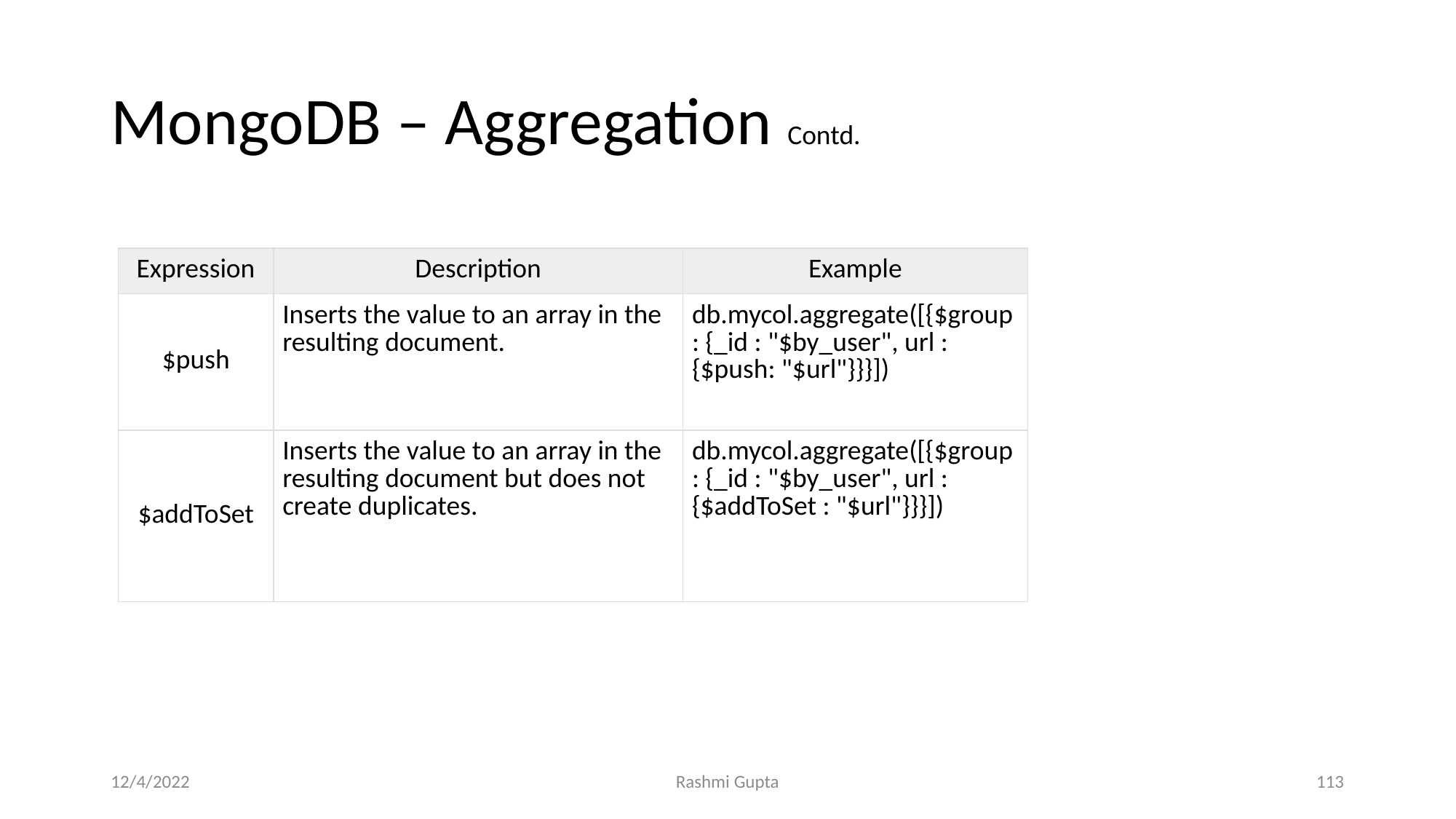

# MongoDB – Aggregation Contd.

| Expression | Description | Example |
| --- | --- | --- |
| $push | Inserts the value to an array in the resulting document. | db.mycol.aggregate([{$group : {\_id : "$by\_user", url : {$push: "$url"}}}]) |
| $addToSet | Inserts the value to an array in the resulting document but does not create duplicates. | db.mycol.aggregate([{$group : {\_id : "$by\_user", url : {$addToSet : "$url"}}}]) |
12/4/2022
Rashmi Gupta
113